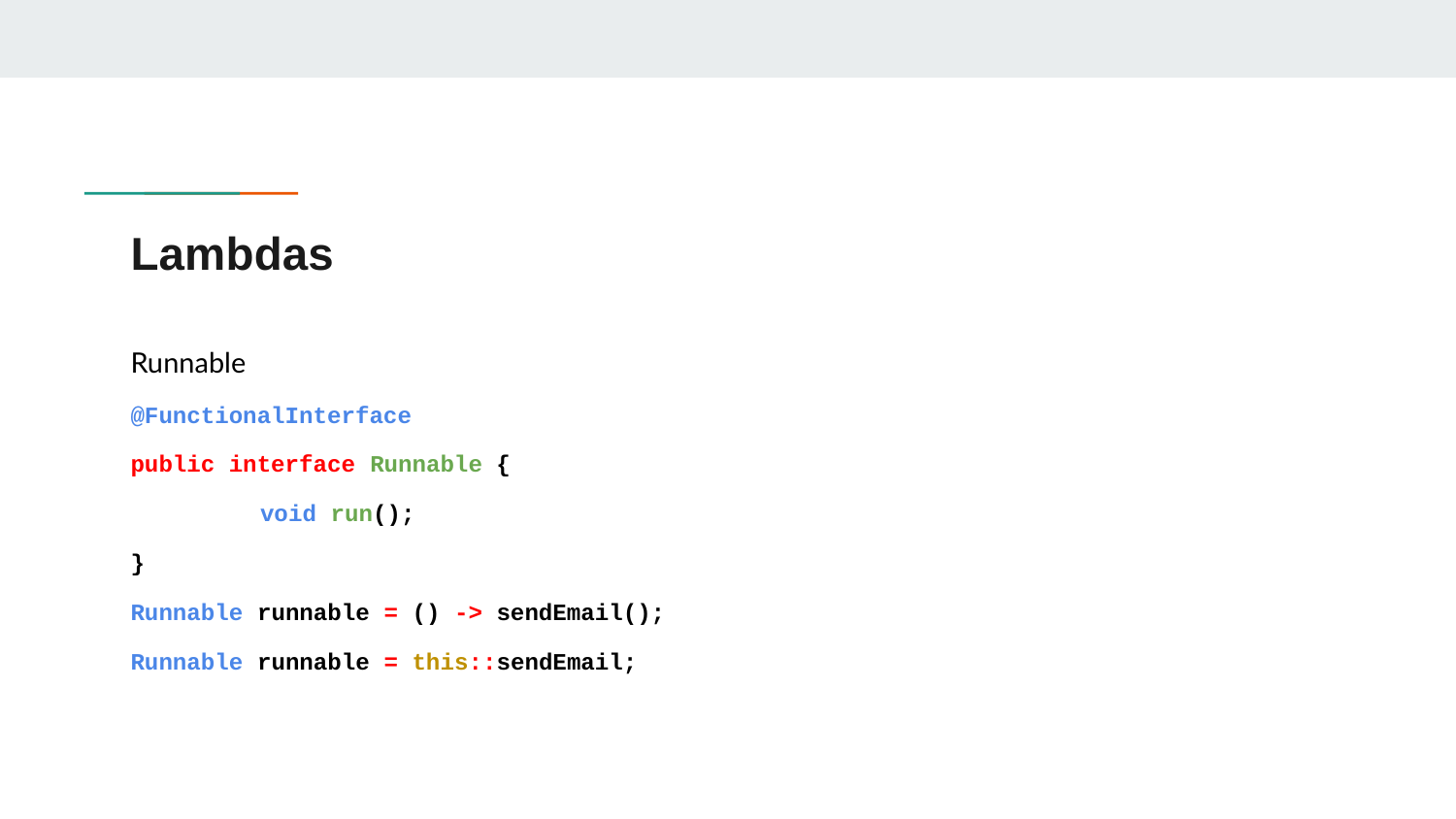

# Lambdas
Runnable
@FunctionalInterface
public interface Runnable {
	void run();
}
Runnable runnable = () -> sendEmail();
Runnable runnable = this::sendEmail;